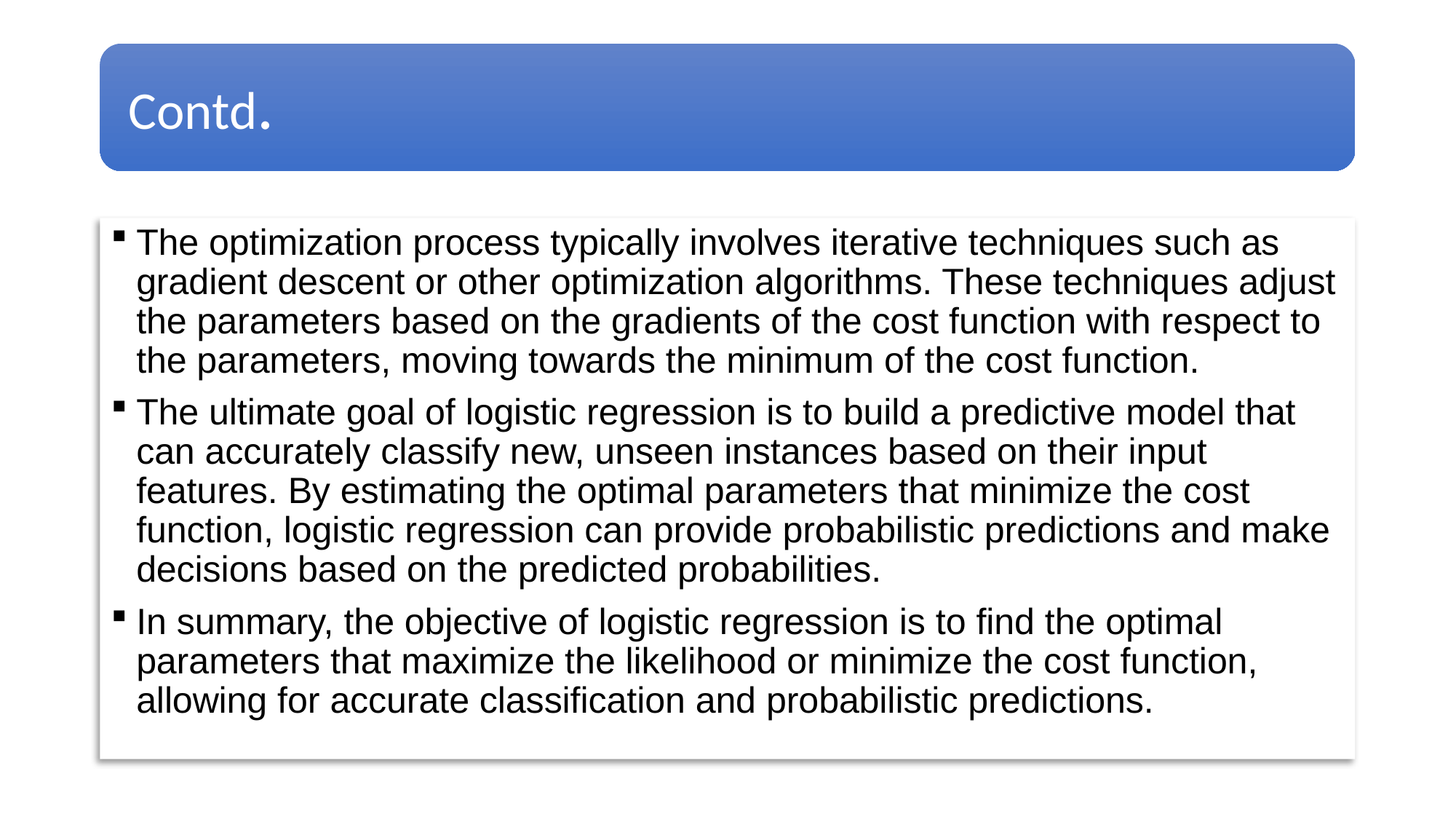

Contd.
The optimization process typically involves iterative techniques such as gradient descent or other optimization algorithms. These techniques adjust the parameters based on the gradients of the cost function with respect to the parameters, moving towards the minimum of the cost function.
The ultimate goal of logistic regression is to build a predictive model that can accurately classify new, unseen instances based on their input features. By estimating the optimal parameters that minimize the cost function, logistic regression can provide probabilistic predictions and make decisions based on the predicted probabilities.
In summary, the objective of logistic regression is to find the optimal parameters that maximize the likelihood or minimize the cost function, allowing for accurate classification and probabilistic predictions.